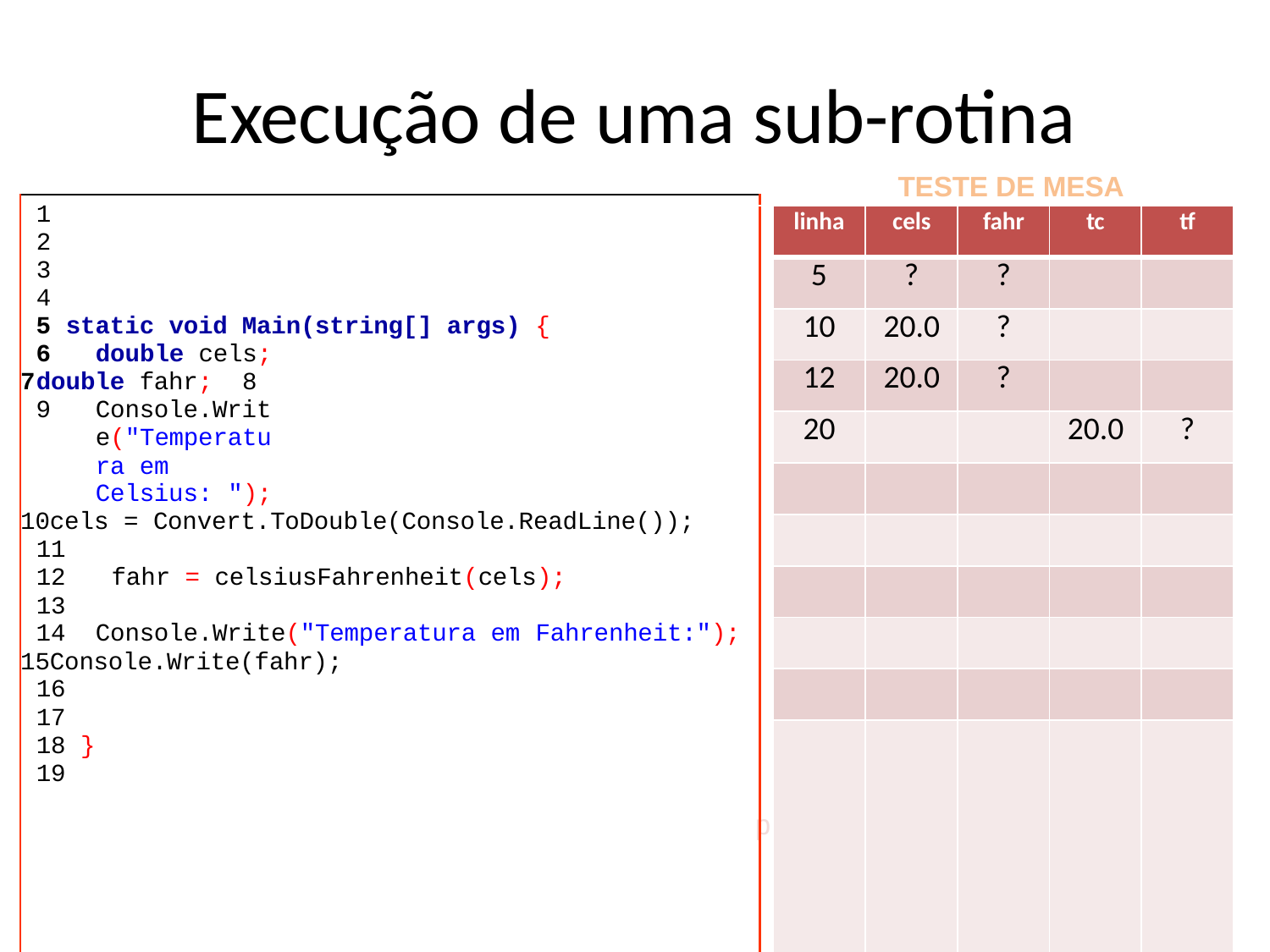

# Execução de uma sub-rotina
TESTE DE MESA
| 1 2 3 4 static void Main(string[] args) { double cels; double fahr; 8 Console.Write("Temperatura em Celsius: "); cels = Convert.ToDouble(Console.ReadLine()); 11 12 fahr = celsiusFahrenheit(cels); 13 Console.Write("Temperatura em Fahrenheit:"); Console.Write(fahr); 16 17 18 } 19 |  |  |  |  |  |  |  |  |
| --- | --- | --- | --- | --- | --- | --- | --- | --- |
|  |  |  | linha | cels | fahr | tc | tf |  |
|  |  |  | 5 | ? | ? |  |  |  |
|  |  |  | 10 | 20.0 | ? |  |  |  |
|  |  |  | 12 | 20.0 | ? |  |  |  |
|  |  |  | 20 |  |  | 20.0 | ? |  |
|  |  |  |  |  |  |  |  |  |
|  |  |  |  |  |  |  |  |  |
|  |  |  |  |  |  |  |  |  |
|  |  |  |  |  |  |  |  |  |
|  |  |  |  |  |  |  |  |  |
|  |  |  |  |  |  |  |  |  |
| 20 static double celsiusFahrenheit(double tc) { |  |  |  |  |  |  |  |  |
| 21 double tf; 22 tf = 1.8 \* tc + 32; 23 return tf; 24 } | Entre com tem | eratura em Celsius: 20 |  |  |  |  |  |  |
p